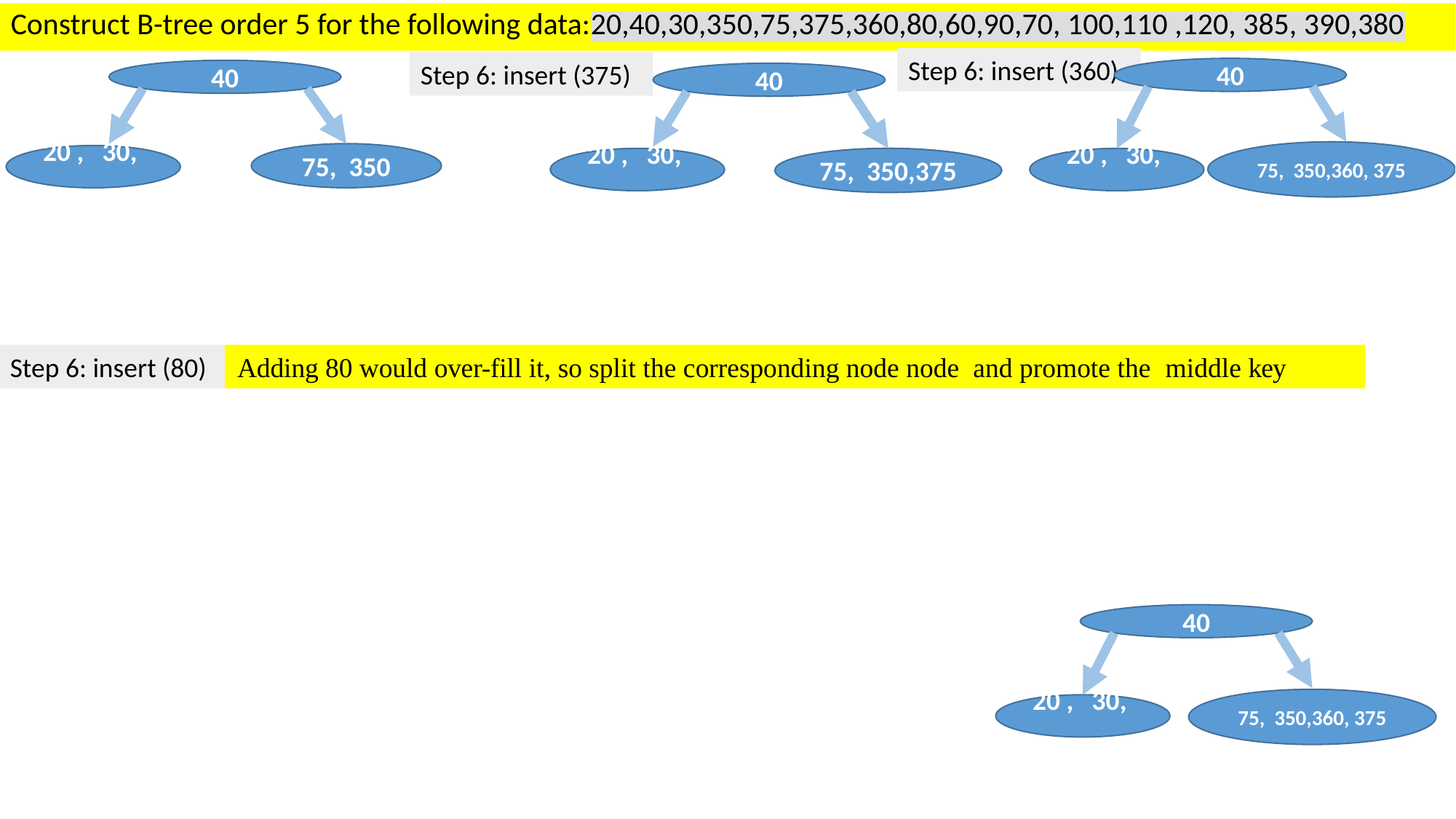

Construct B-tree order 5 for the following data:20,40,30,350,75,375,360,80,60,90,70, 100,110 ,120, 385, 390,380
Step 6: insert (360)
Step 6: insert (375)
40
40
40
75,  350,360, 375
75,  350
20 ,   30,
75,  350,375
20 ,   30,
20 ,   30,
Step 6: insert (80)
Adding 80 would over-fill it, so split the corresponding node node  and promote the  middle key
40
75,  350,360, 375
20 ,   30,